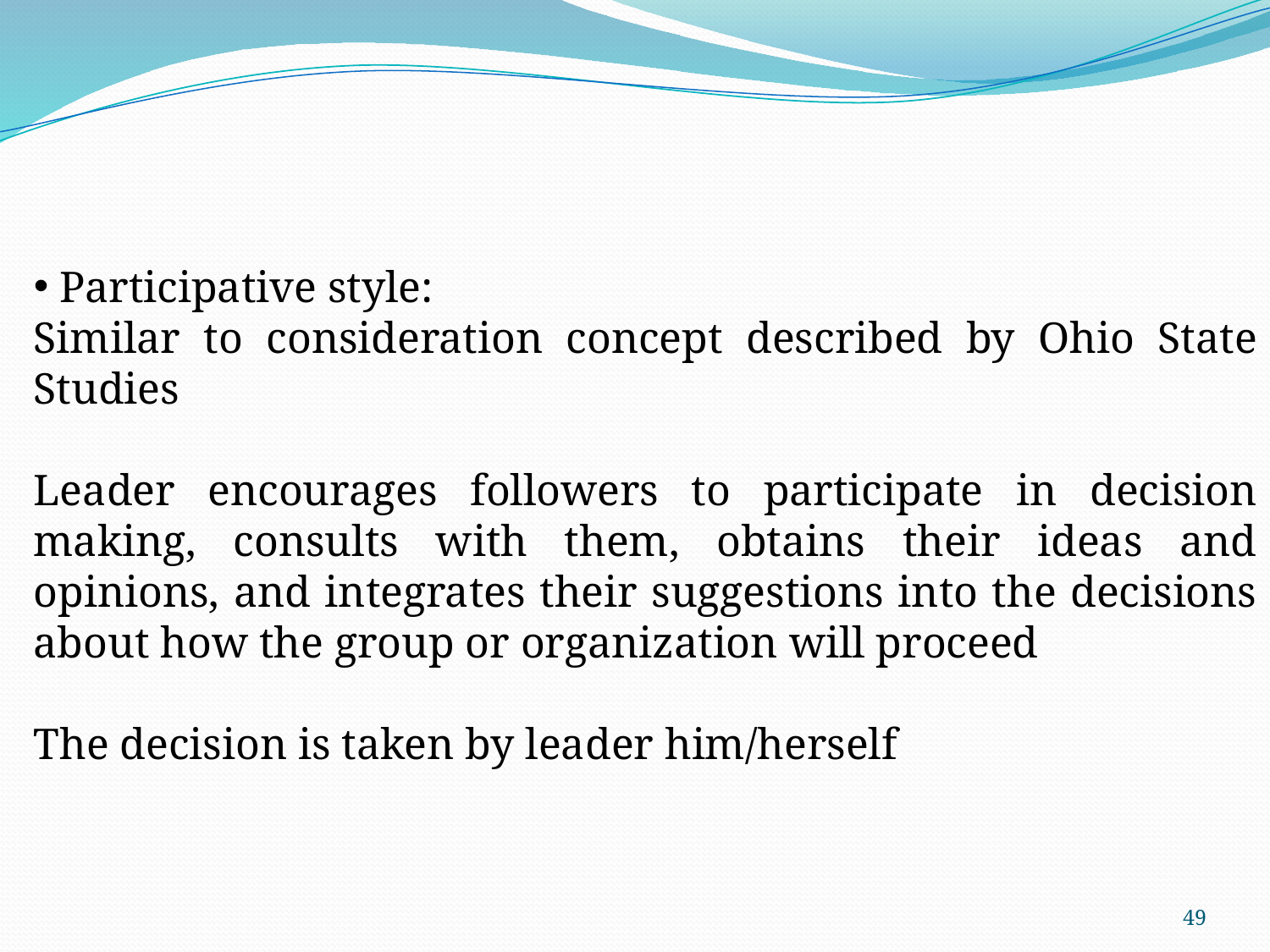

Participative style:
Similar to consideration concept described by Ohio State Studies

Leader encourages followers to participate in decision making, consults with them, obtains their ideas and opinions, and integrates their suggestions into the decisions about how the group or organization will proceed

The decision is taken by leader him/herself
49